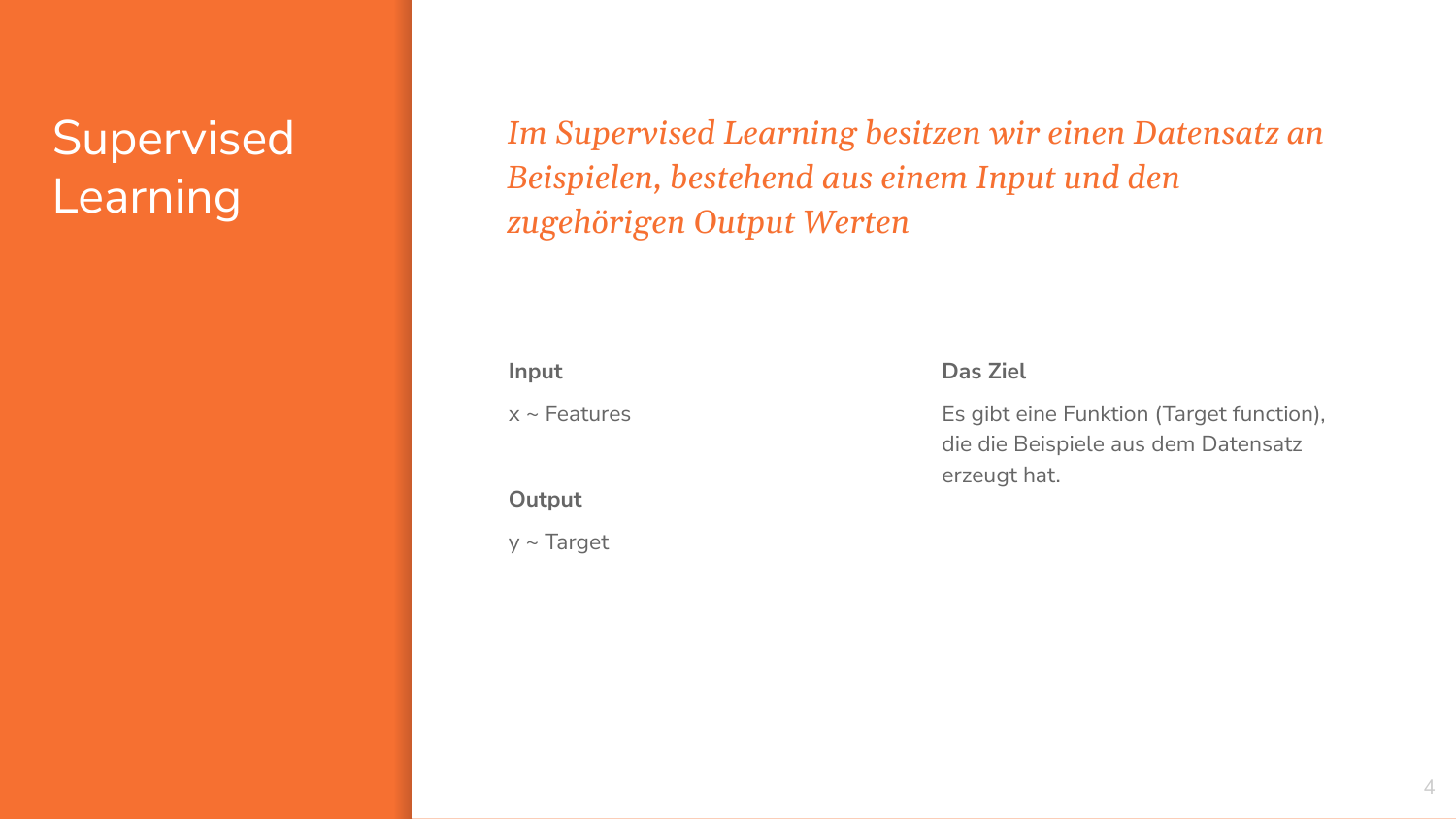

# Supervised Learning
Im Supervised Learning besitzen wir einen Datensatz an Beispielen, bestehend aus einem Input und den zugehörigen Output Werten
Input
x ~ Features

Output
y ~ Target

Das Ziel
Es gibt eine Funktion (Target function), die die Beispiele aus dem Datensatz erzeugt hat.

4